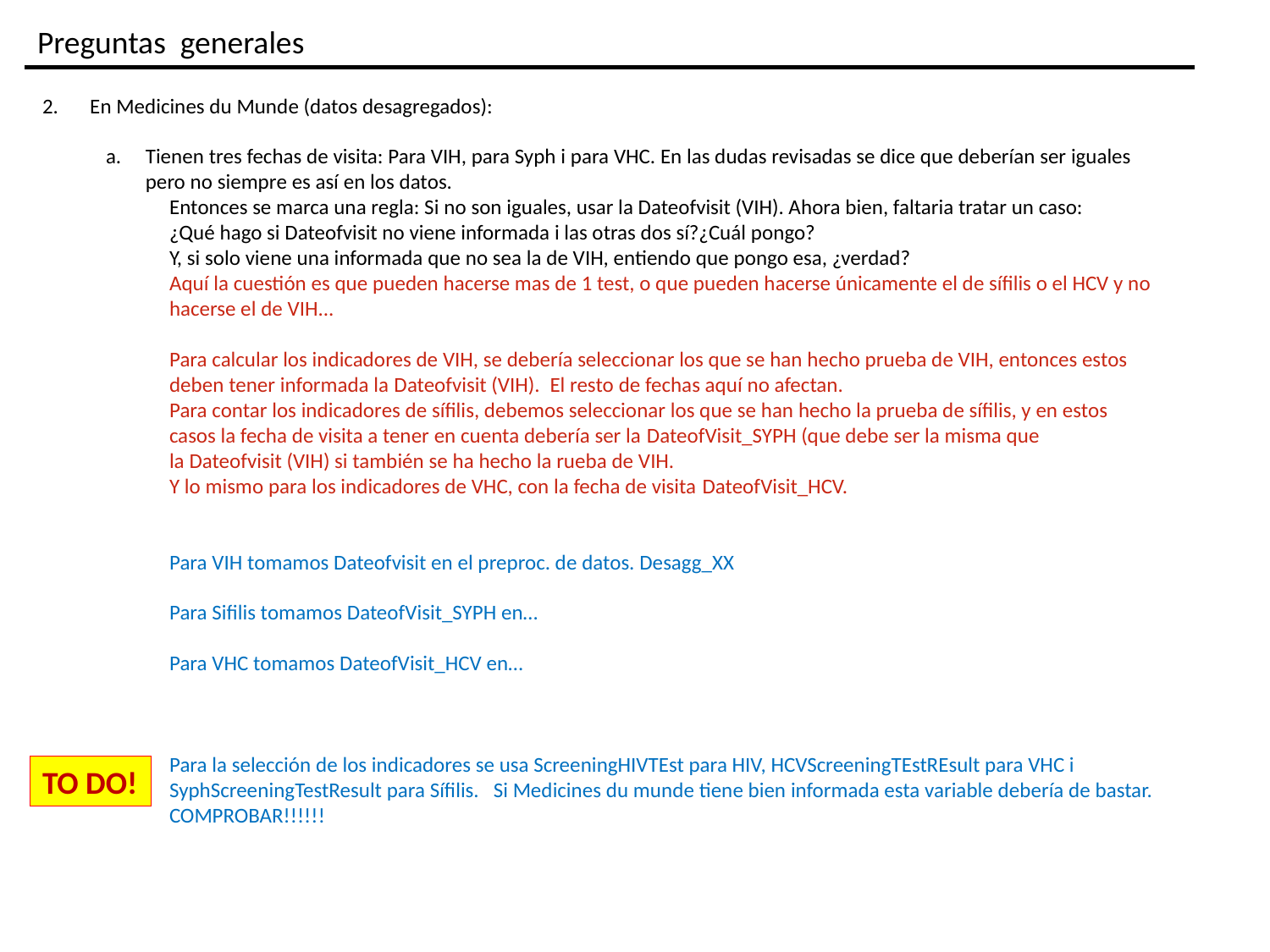

Preguntas  generales
En Medicines du Munde (datos desagregados):

Tienen tres fechas de visita: Para VIH, para Syph i para VHC. En las dudas revisadas se dice que deberían ser iguales pero no siempre es así en los datos.
Entonces se marca una regla: Si no son iguales, usar la Dateofvisit (VIH). Ahora bien, faltaria tratar un caso:
¿Qué hago si Dateofvisit no viene informada i las otras dos sí?¿Cuál pongo?
Y, si solo viene una informada que no sea la de VIH, entiendo que pongo esa, ¿verdad?
​Aquí la cuestión es que pueden hacerse mas de 1 test, o que pueden hacerse únicamente el de sífilis o el HCV y no hacerse el de VIH...

Para calcular los indicadores de VIH, se debería seleccionar los que se han hecho prueba de VIH, entonces estos deben tener informada la Dateofvisit (VIH).  El resto de fechas aquí no afectan.
Para contar los indicadores de sífilis, debemos seleccionar los que se han hecho la prueba de sífilis, y en estos casos la fecha de visita a tener en cuenta debería ser la DateofVisit_SYPH (que debe ser la misma que la Dateofvisit (VIH) si también se ha hecho la rueba de VIH.
Y lo mismo para los indicadores de VHC, con la fecha de visita DateofVisit_HCV.

Para VIH tomamos Dateofvisit en el preproc. de datos. Desagg_XX

Para Sifilis tomamos DateofVisit_SYPH en…

Para VHC tomamos DateofVisit_HCV en…

Para la selección de los indicadores se usa ScreeningHIVTEst para HIV, HCVScreeningTEstREsult para VHC i SyphScreeningTestResult para Sífilis.   Si Medicines du munde tiene bien informada esta variable debería de bastar. COMPROBAR!!!!!!

TO DO!